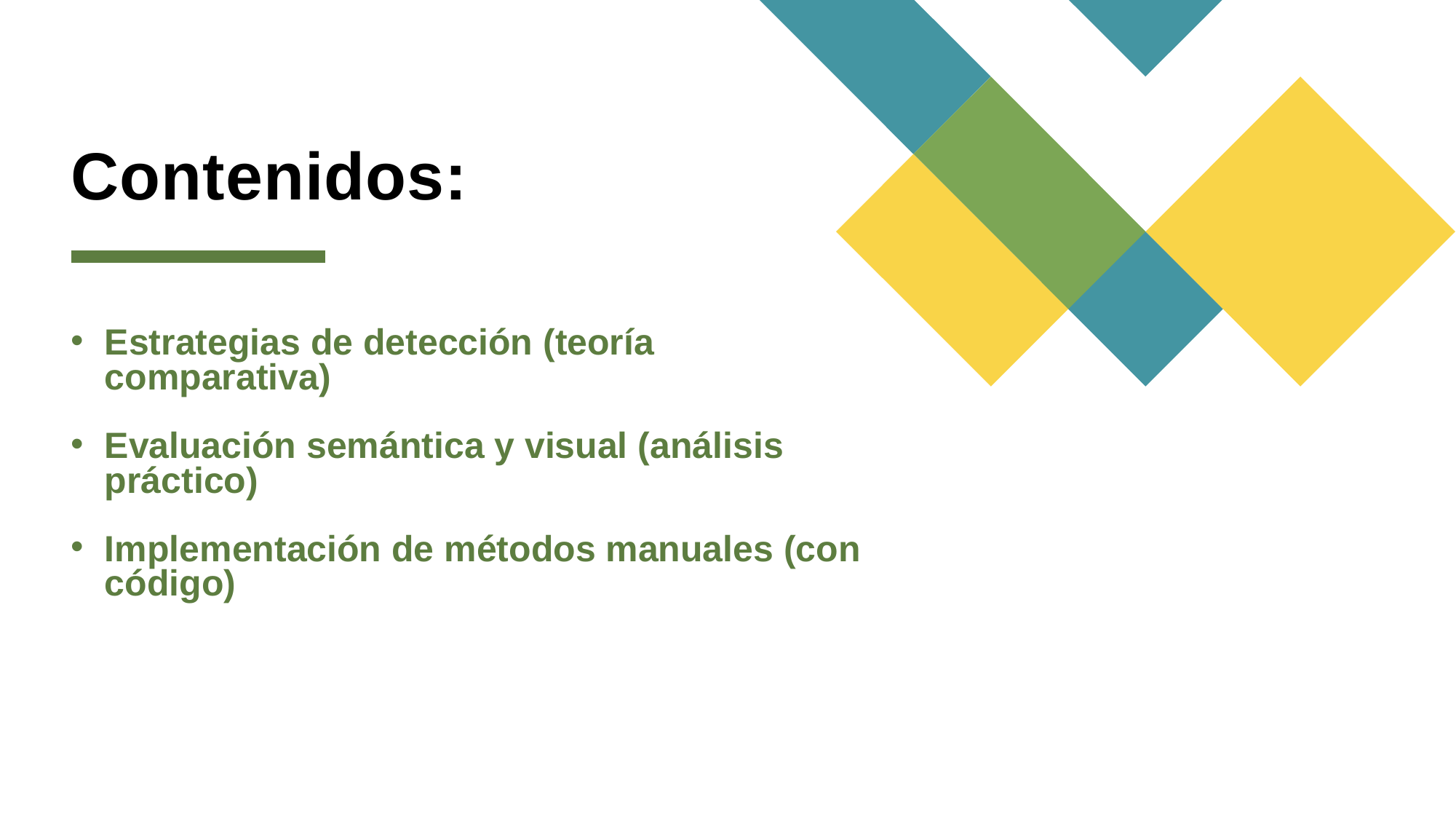

# Contenidos:
Estrategias de detección (teoría comparativa)
Evaluación semántica y visual (análisis práctico)
Implementación de métodos manuales (con código)